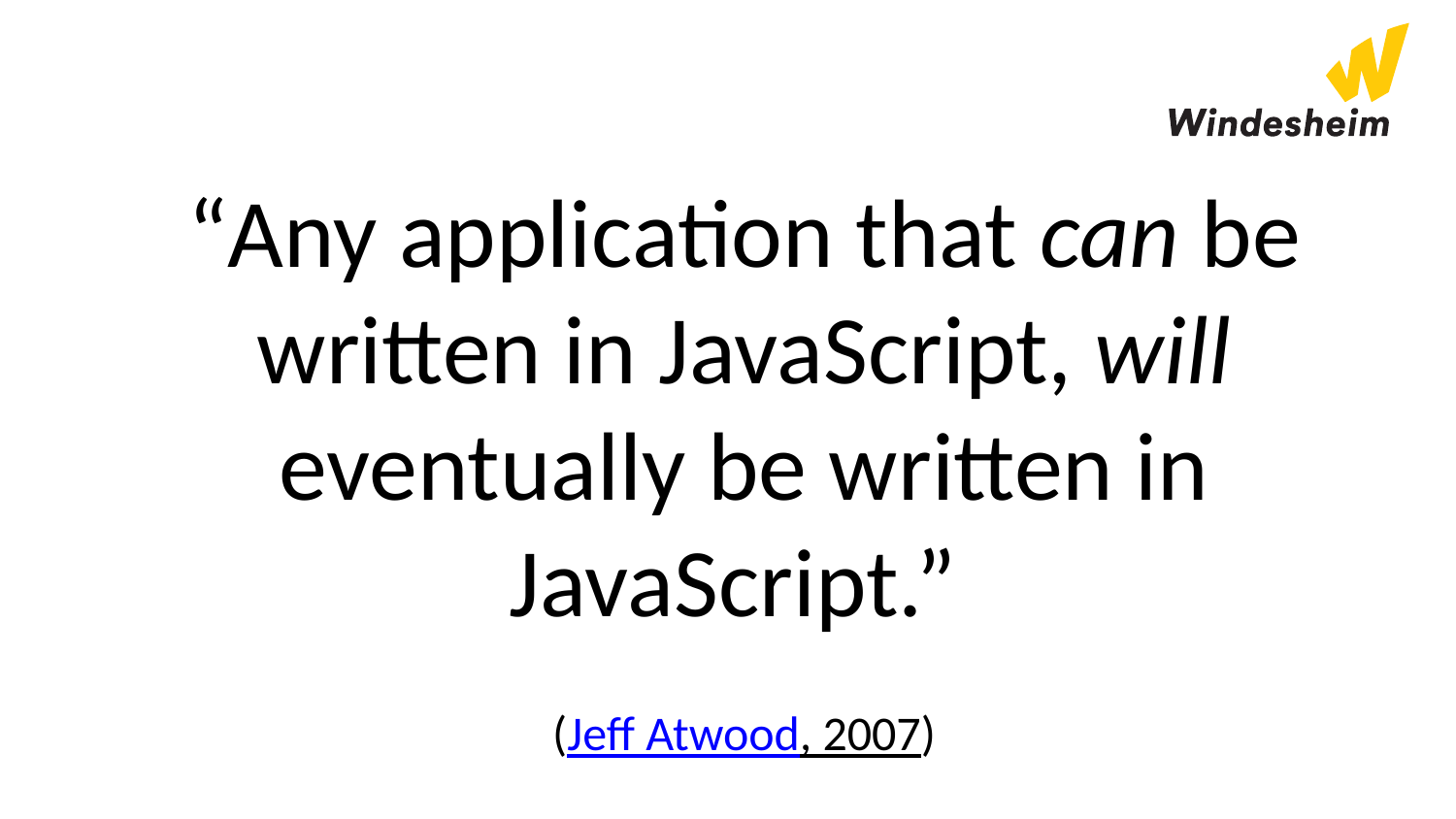

“Any application that can be written in JavaScript, will eventually be written in JavaScript.”

(Jeff Atwood, 2007)